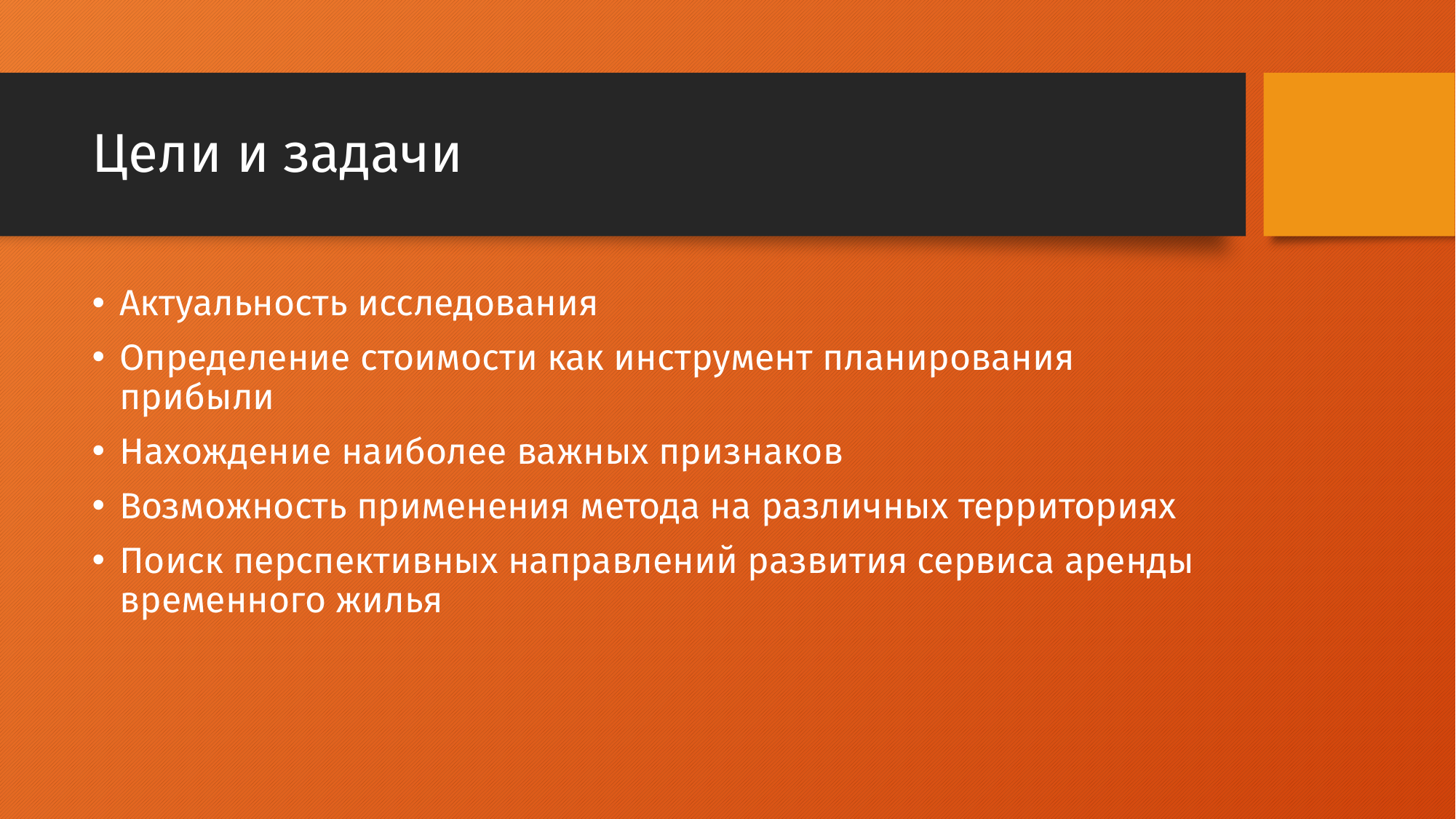

# Цели и задачи
Актуальность исследования
Определение стоимости как инструмент планирования прибыли
Нахождение наиболее важных признаков
Возможность применения метода на различных территориях
Поиск перспективных направлений развития сервиса аренды временного жилья